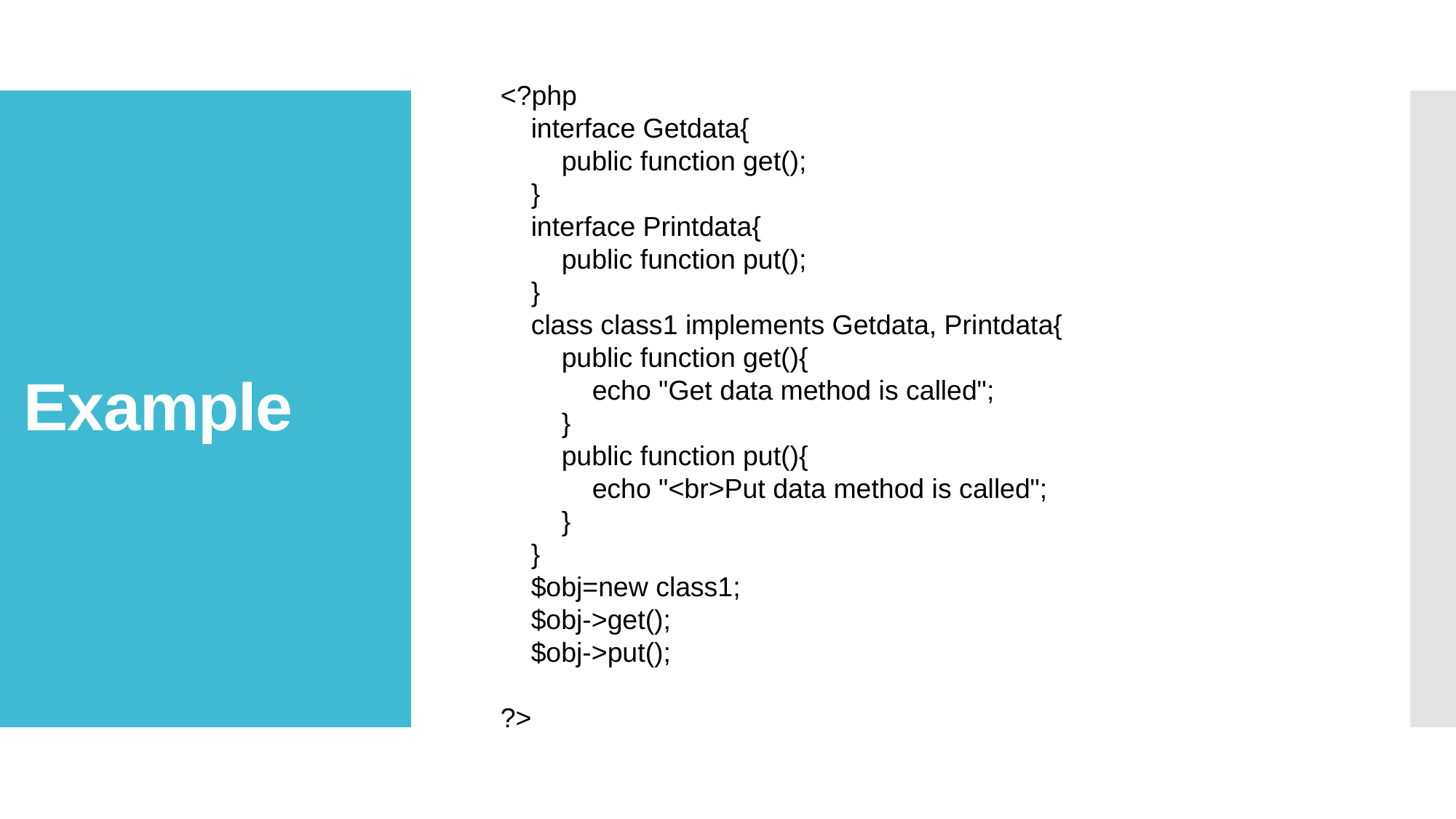

<?php
    interface Getdata{
        public function get();
    }
    interface Printdata{
        public function put();
    }
    class class1 implements Getdata, Printdata{
        public function get(){
            echo "Get data method is called";
        }
        public function put(){
            echo "<br>Put data method is called";
        }
    }
    $obj=new class1;
    $obj->get();
    $obj->put();

?>

# Example